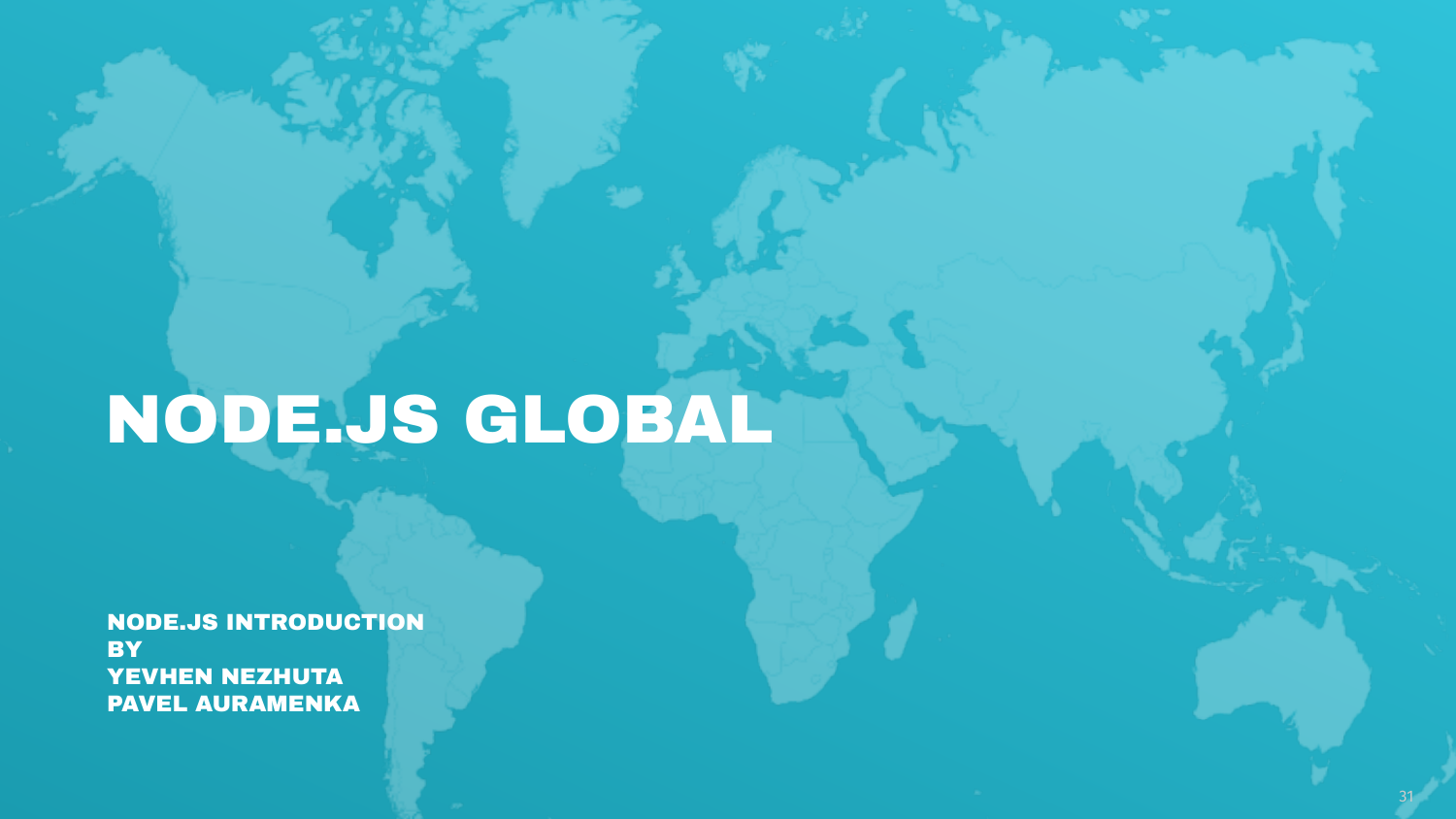

NODE.JS GLOBAL
NODE.JS INTRODUCTION
BY
YEVHEN NEZHUTA
PAVEL AURAMENKA
31